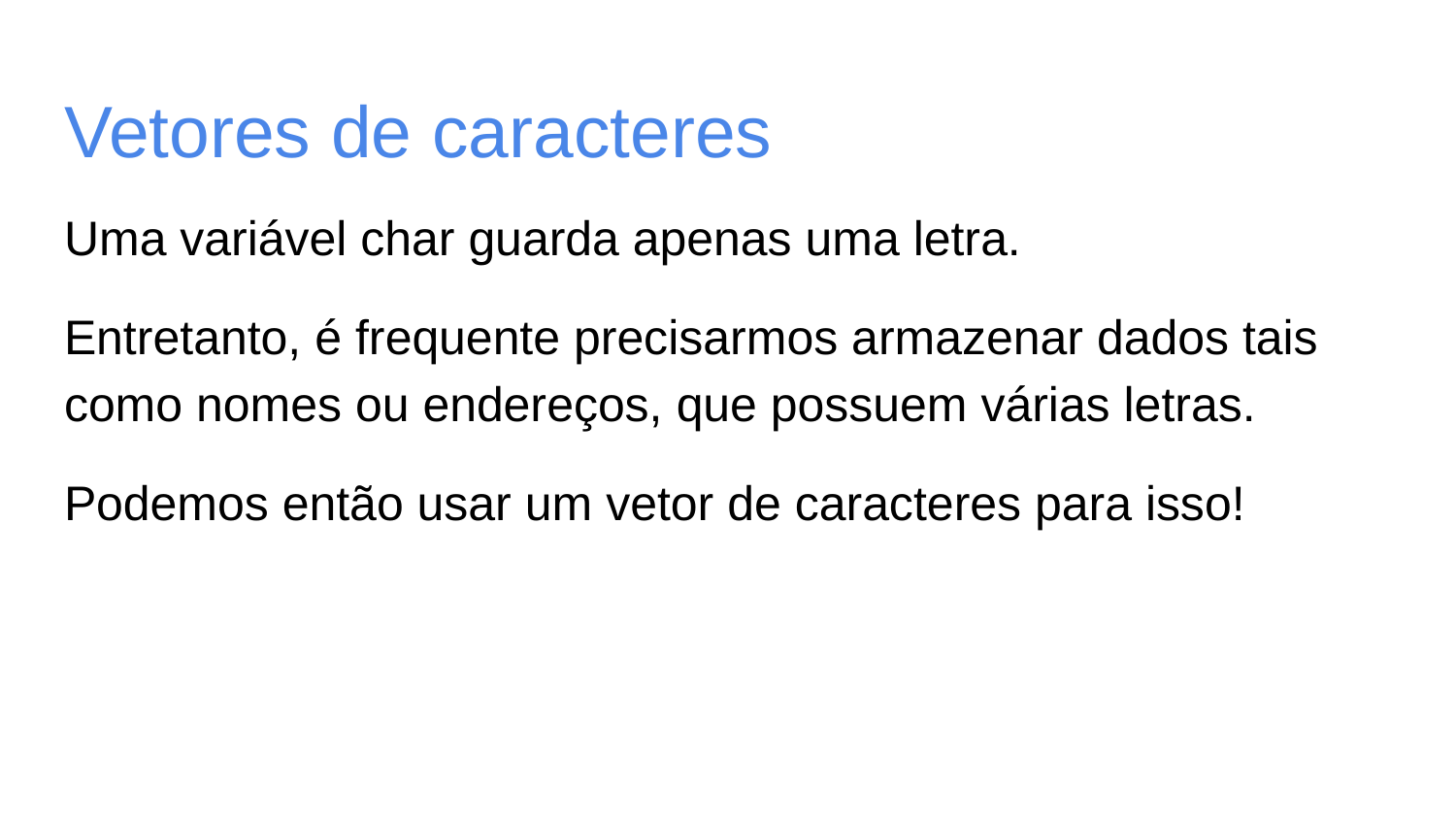

# Vetores de caracteres
Uma variável char guarda apenas uma letra.
Entretanto, é frequente precisarmos armazenar dados tais como nomes ou endereços, que possuem várias letras.
Podemos então usar um vetor de caracteres para isso!